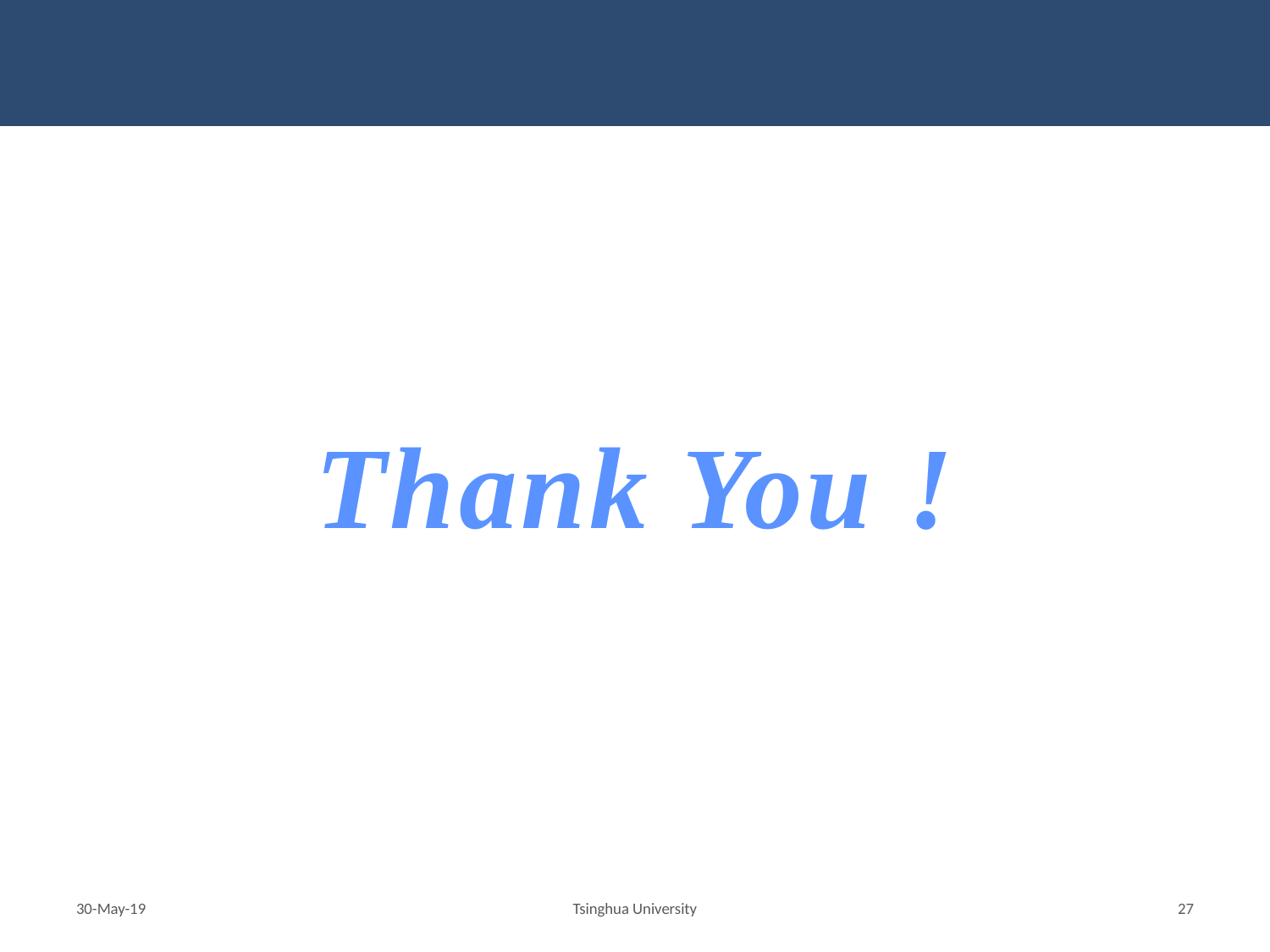

Thank You !
30-May-19
Tsinghua University
27